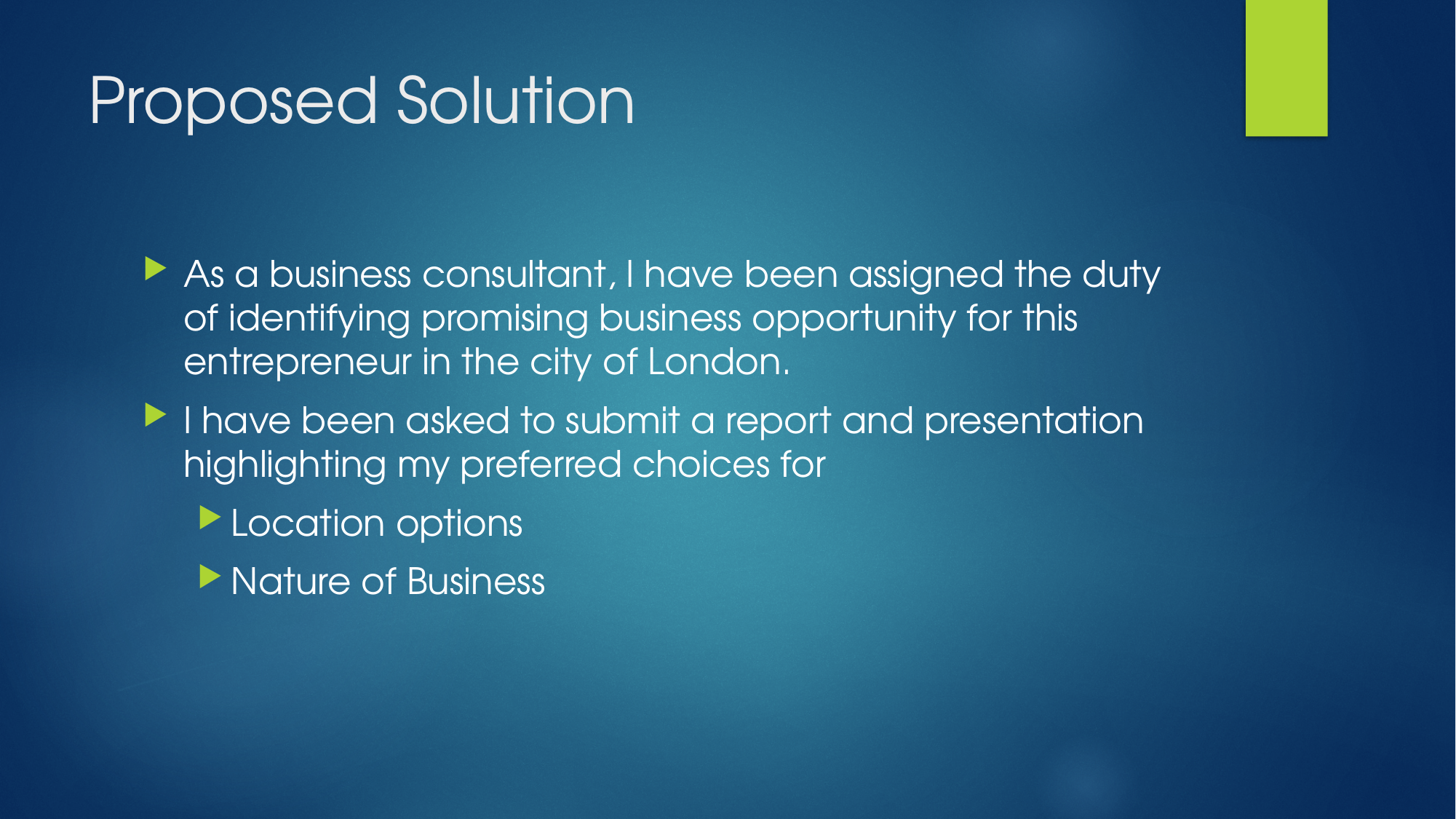

# Proposed Solution
As a business consultant, I have been assigned the duty of identifying promising business opportunity for this entrepreneur in the city of London.
I have been asked to submit a report and presentation highlighting my preferred choices for
Location options
Nature of Business